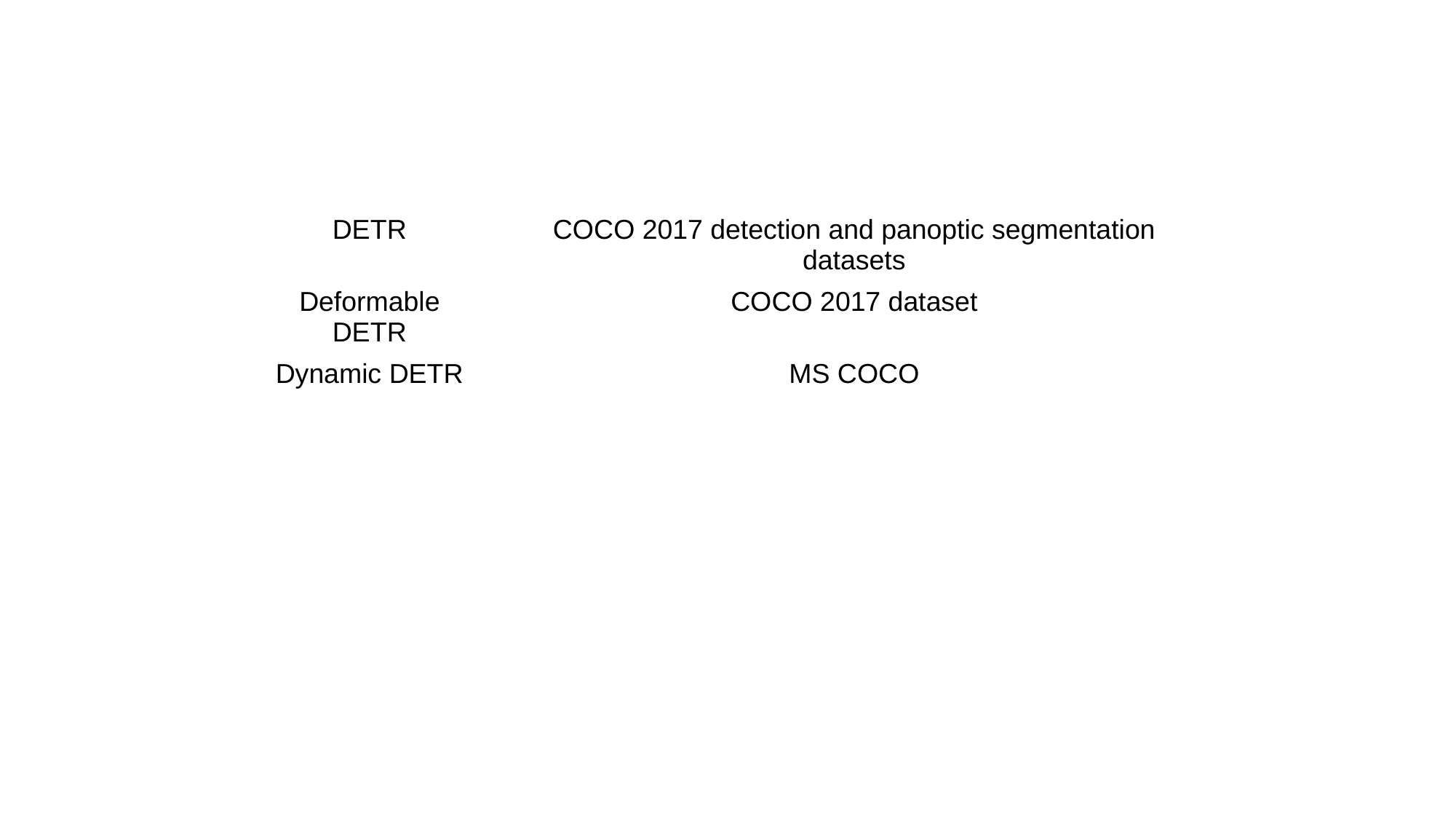

| DETR | COCO 2017 detection and panoptic segmentation datasets |
| --- | --- |
| Deformable DETR | COCO 2017 dataset |
| Dynamic DETR | MS COCO |
|  |  |
|  |  |
|  |  |
|  |  |
|  |  |